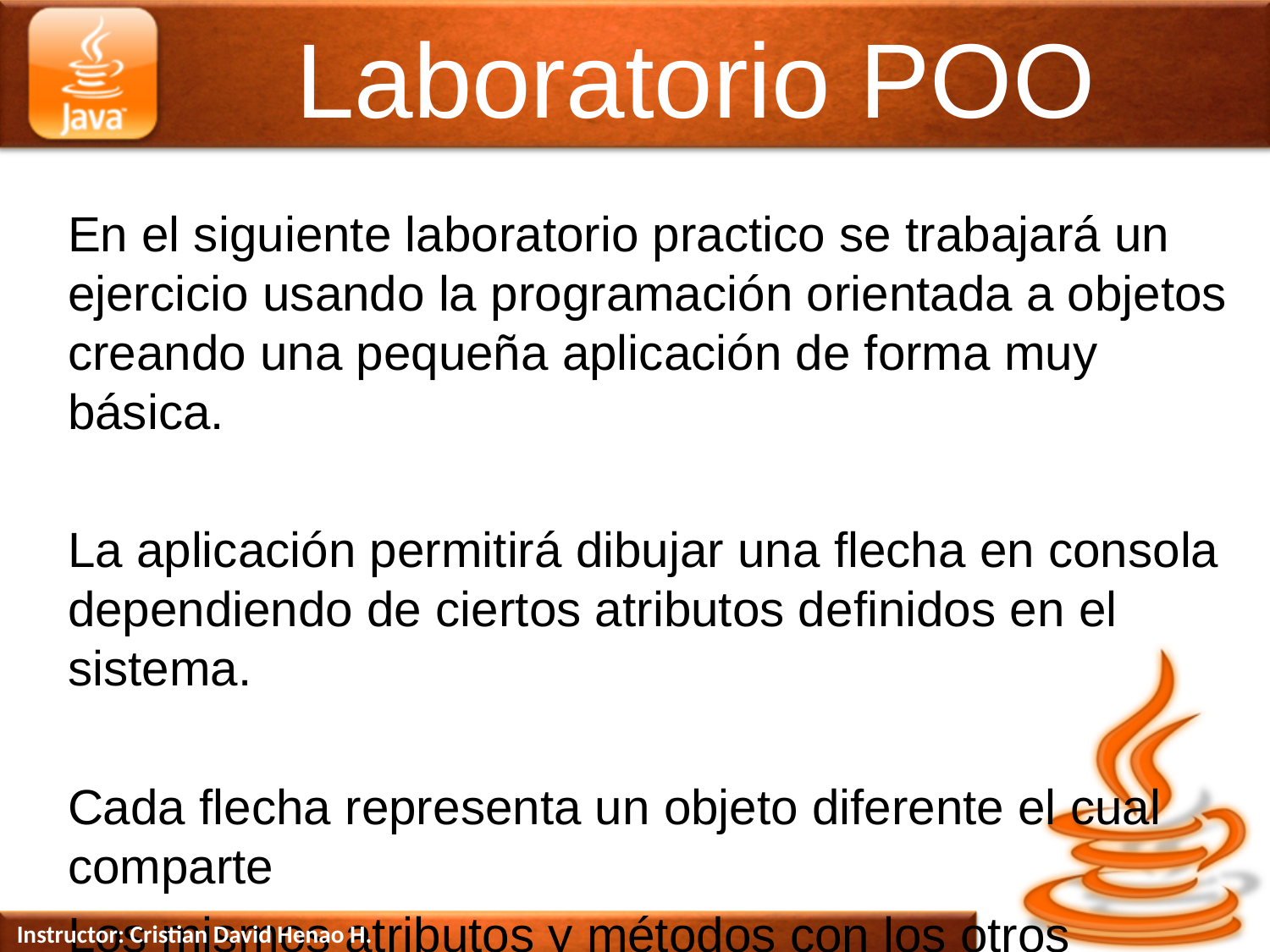

# Laboratorio POO
En el siguiente laboratorio practico se trabajará un ejercicio usando la programación orientada a objetos creando una pequeña aplicación de forma muy básica.

La aplicación permitirá dibujar una flecha en consola dependiendo de ciertos atributos definidos en el sistema.

Cada flecha representa un objeto diferente el cual comparte
Los mismos atributos y métodos con los otros objetos
De tipo flecha…

Instructor: Cristian David Henao H.